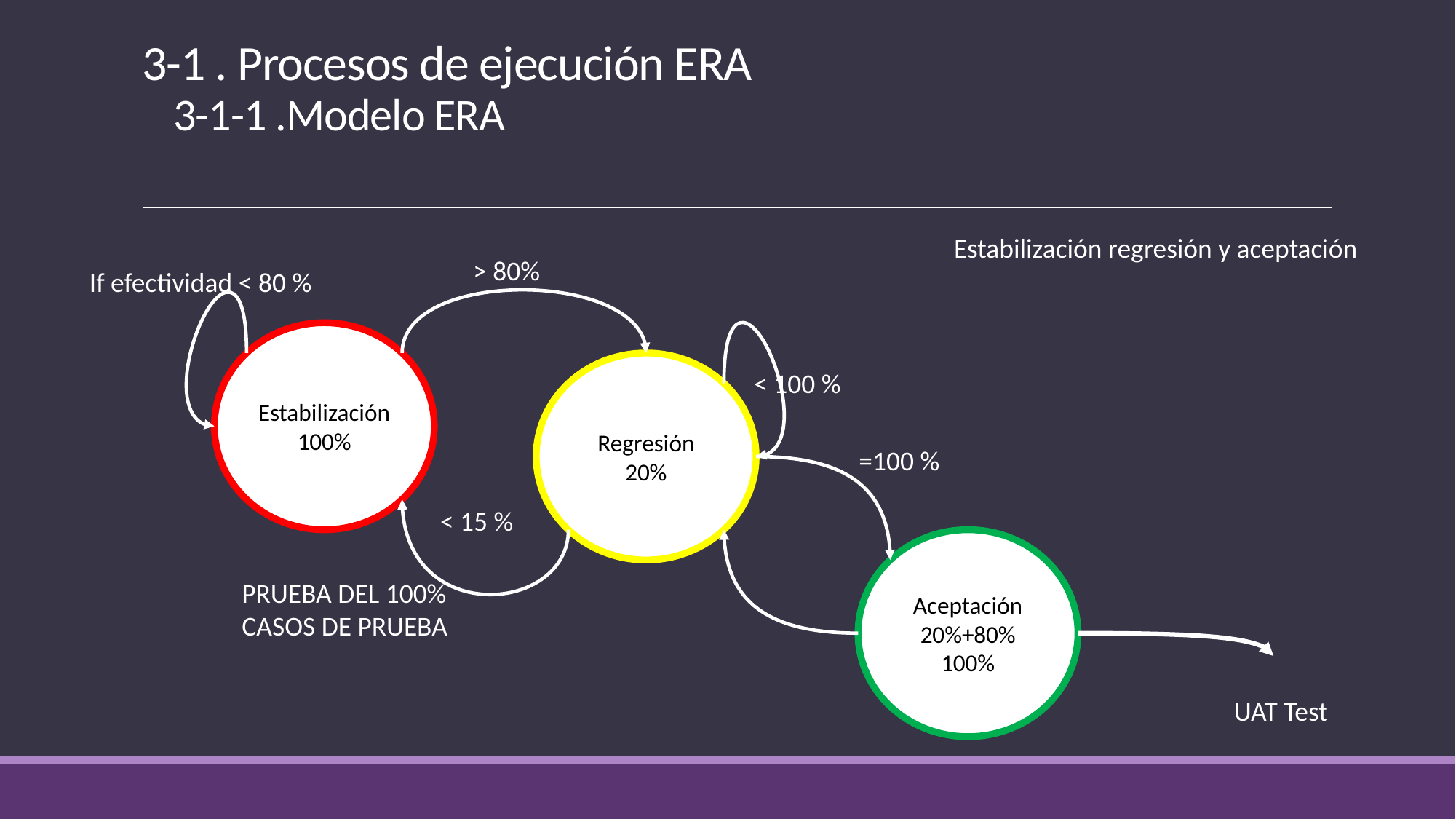

# 3-1 . Procesos de ejecución ERA 3-1-1 .Modelo ERA
Estabilización regresión y aceptación
> 80%
If efectividad < 80 %
Estabilización
100%
Regresión
20%
< 100 %
 =100 %
< 15 %
Aceptación
20%+80%
100%
PRUEBA DEL 100% CASOS DE PRUEBA

       UAT Test